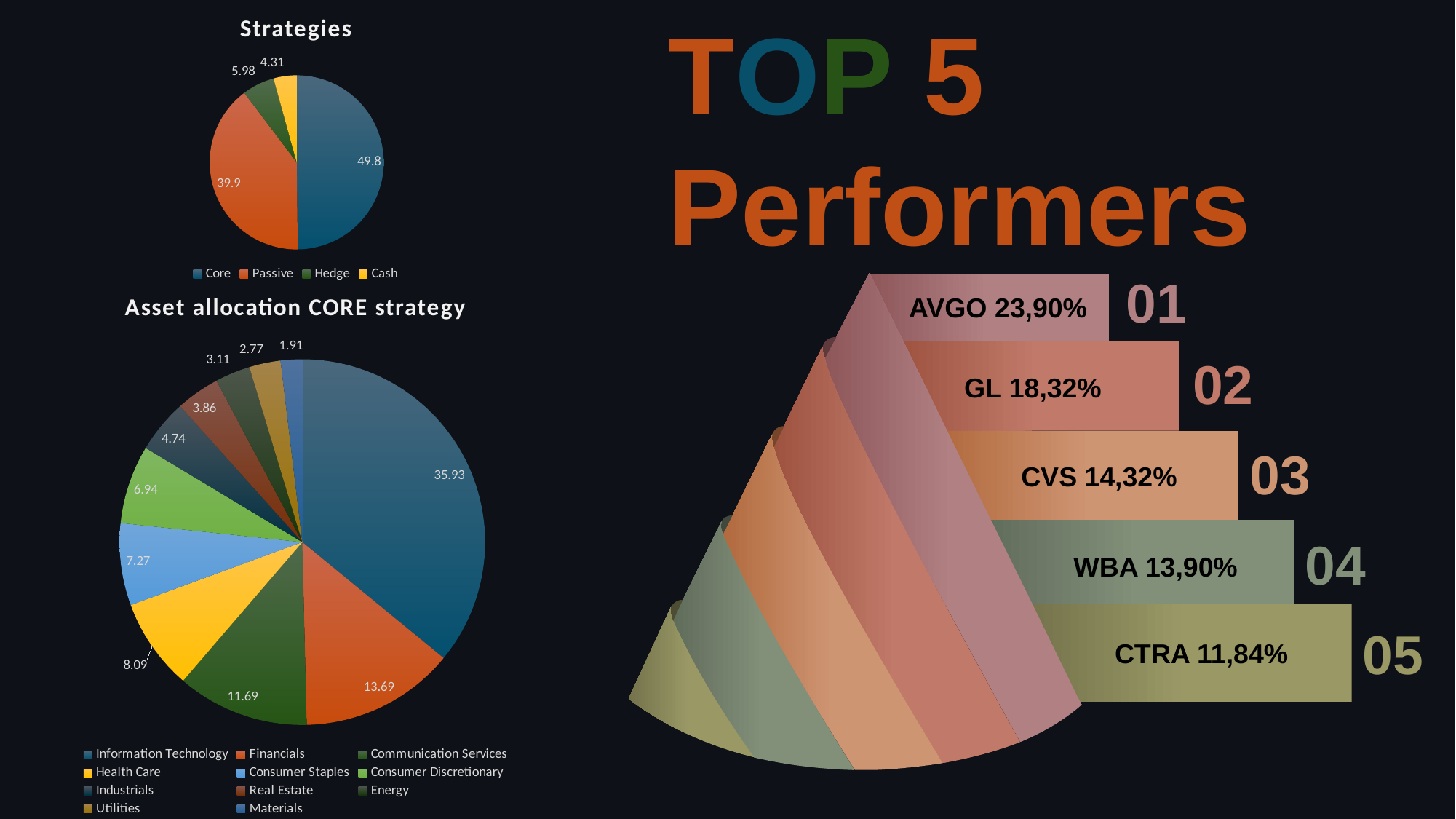

### Chart:

| Category | Strategies |
|---|---|
| Core | 49.8 |
| Passive | 39.9 |
| Hedge | 5.98 |
| Cash | 4.31 |
TOP 5 Performers
01

02

03

04

05

### Chart: Asset allocation CORE strategy

| Category | Asset allocation estrategia CORE |
|---|---|
| Information Technology | 35.93 |
| Financials | 13.69 |
| Communication Services | 11.69 |
| Health Care | 8.09 |
| Consumer Staples | 7.27 |
| Consumer Discretionary | 6.94 |
| Industrials | 4.74 |
| Real Estate | 3.86 |
| Energy | 3.11 |
| Utilities | 2.77 |
| Materials | 1.91 |
AVGO 23,90%
GL 18,32%
CVS 14,32%
WBA 13,90%
CTRA 11,84%